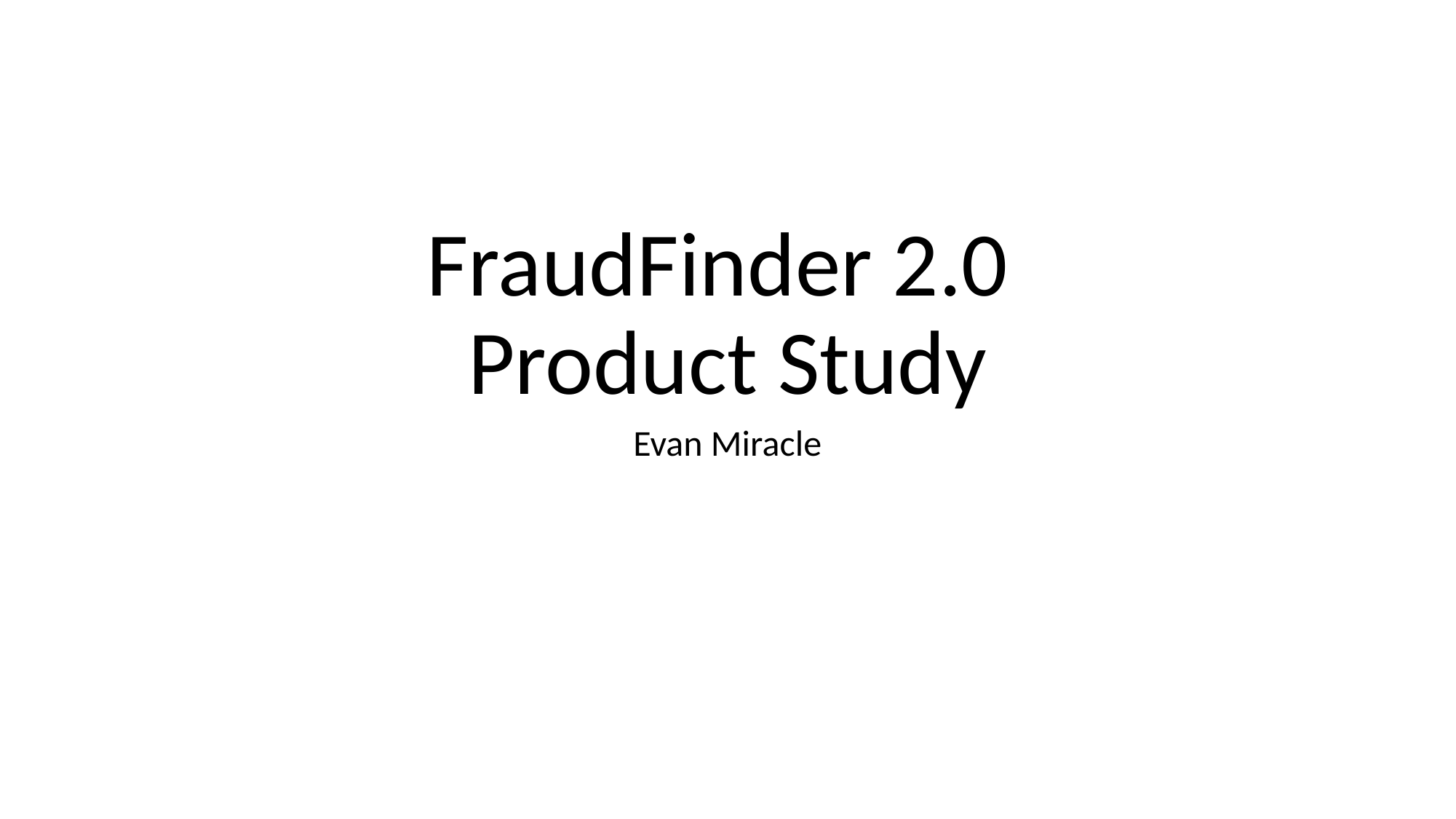

# FraudFinder 2.0 Product Study
Evan Miracle